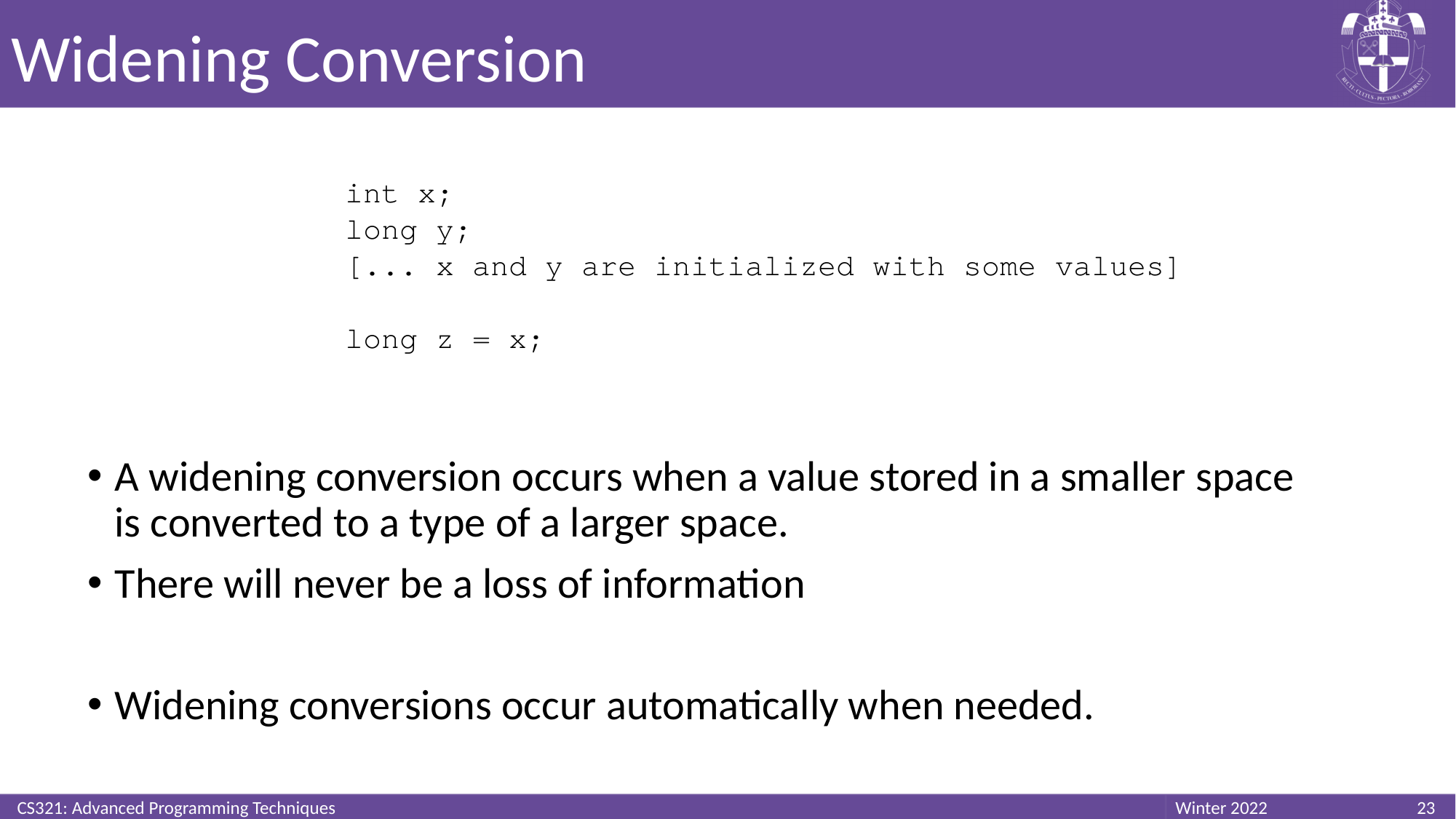

# Widening Conversion

A widening conversion occurs when a value stored in a smaller space is converted to a type of a larger space.
There will never be a loss of information

Widening conversions occur automatically when needed.

int x;
long y;
[... x and y are initialized with some values]

long z = x;
CS321: Advanced Programming Techniques
23
Winter 2022